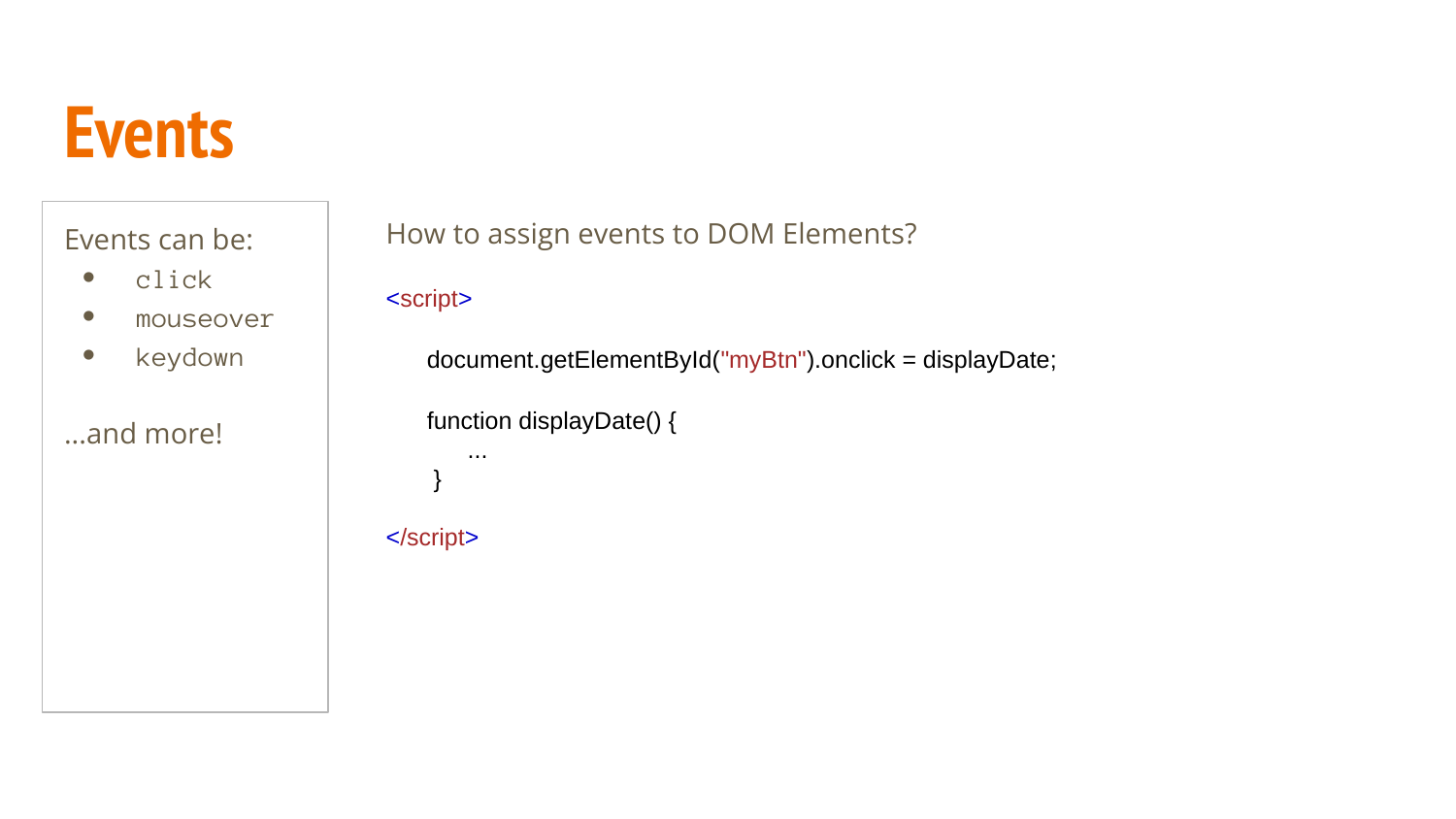

# Events

Events can be:
click
mouseover
keydown

...and more!
How to assign events to DOM Elements?
<script>
      document.getElementById("myBtn").onclick = displayDate;
      function displayDate() {
            ...
       }

</script>